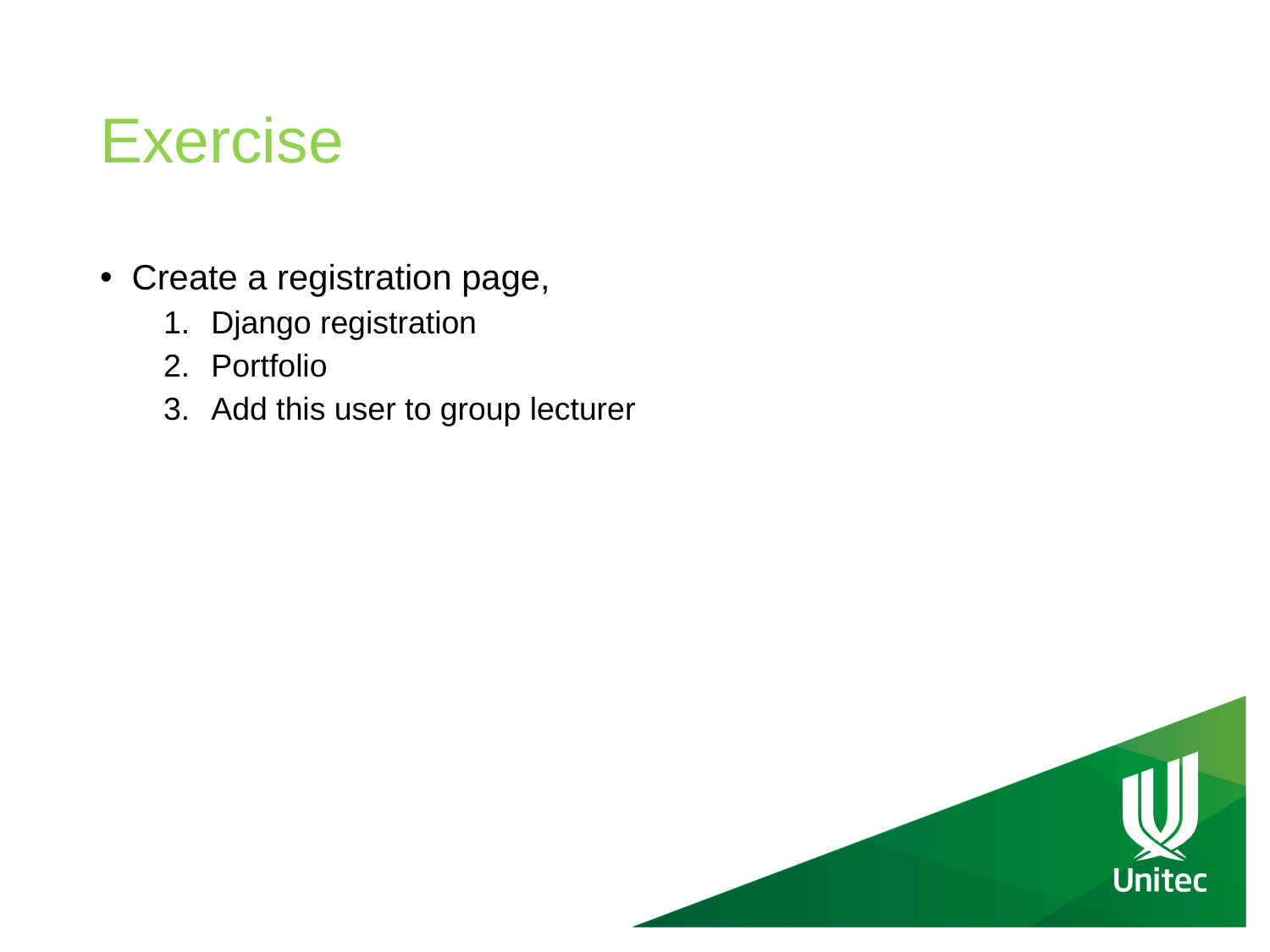

# Exercise
Create a registration page,
Django registration
Portfolio
Add this user to group lecturer